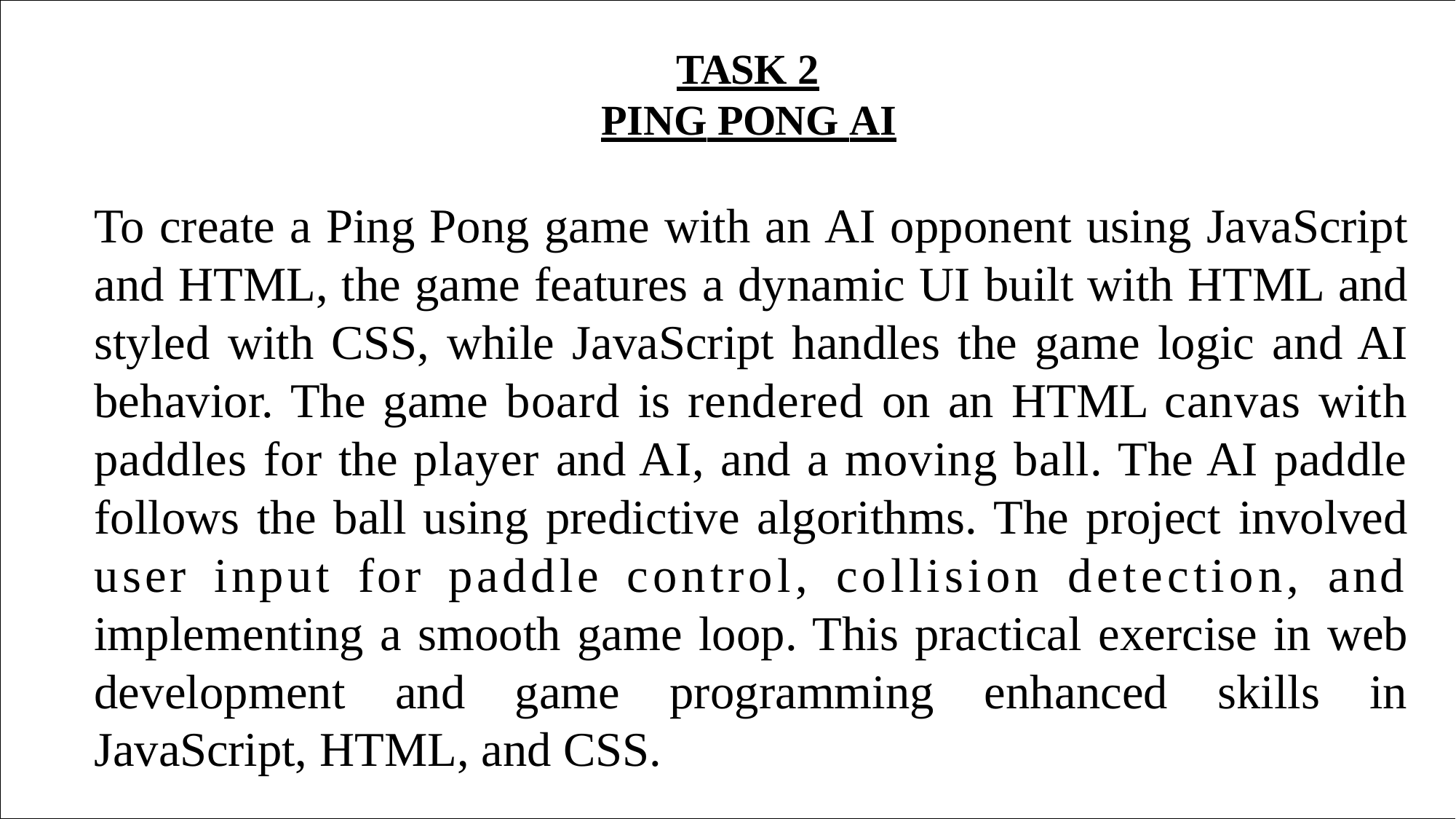

# TASK 2 PING PONG AI
To create a Ping Pong game with an AI opponent using JavaScript and HTML, the game features a dynamic UI built with HTML and styled with CSS, while JavaScript handles the game logic and AI behavior. The game board is rendered on an HTML canvas with paddles for the player and AI, and a moving ball. The AI paddle follows the ball using predictive algorithms. The project involved user input for paddle control, collision detection, and implementing a smooth game loop. This practical exercise in web development and game programming enhanced skills in JavaScript, HTML, and CSS.